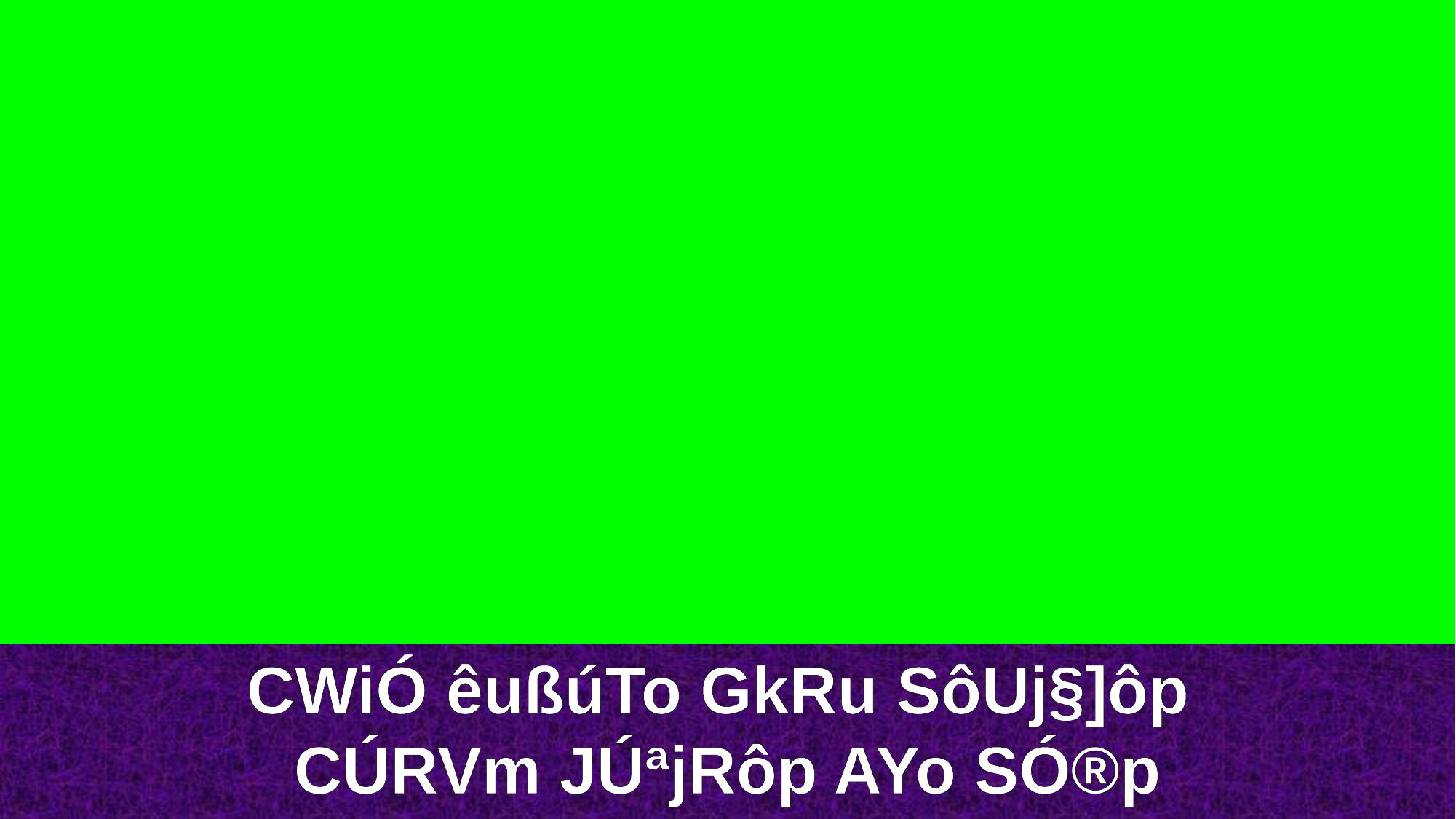

CWiÓ êußúTo GkRu SôUj§]ôp
CÚRVm JÚªjRôp AYo SÓ®p